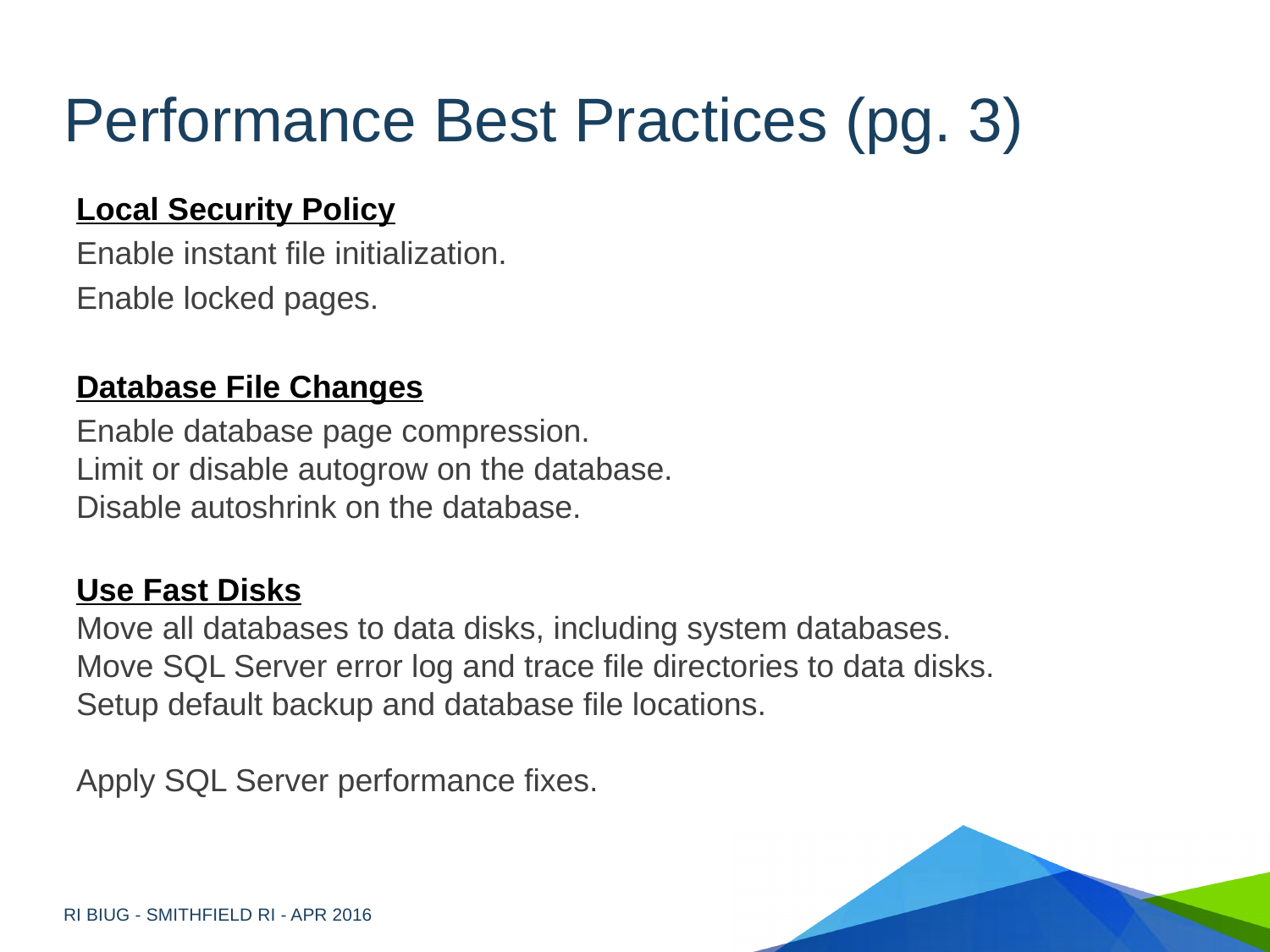

# Performance Best Practices (pg. 3)
Local Security Policy
Enable instant file initialization.
Enable locked pages.

Database File Changes
Enable database page compression.
Limit or disable autogrow on the database.
Disable autoshrink on the database.
Use Fast Disks
Move all databases to data disks, including system databases.
Move SQL Server error log and trace file directories to data disks.
Setup default backup and database file locations.
Apply SQL Server performance fixes.
RI BIUG - SMITHFIELD RI - APR 2016